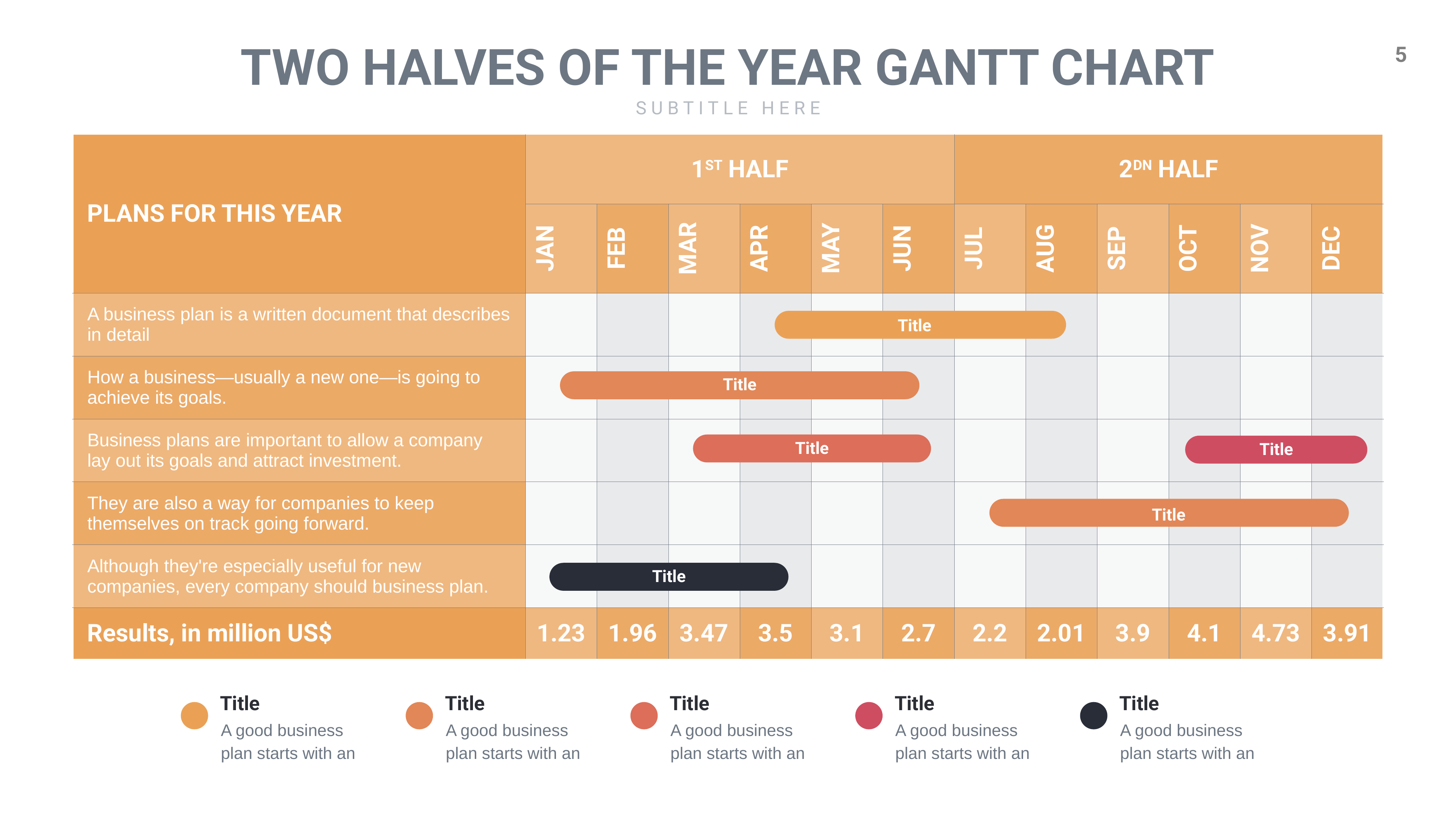

TWO HALVES OF THE YEAR GANTT CHART
SUBTITLE HERE
| PLANS FOR THIS YEAR | 1ST HALF |  |  |  |  |  | 2DN HALF |  |  |  |  |  |
| --- | --- | --- | --- | --- | --- | --- | --- | --- | --- | --- | --- | --- |
|  | JAN | FEB | MAR | APR | MAY | JUN | JUL | AUG | SEP | OCT | NOV | DEC |
| A business plan is a written document that describes in detail |  |  |  |  |  |  |  |  |  |  |  |  |
| How a business—usually a new one—is going to achieve its goals. |  |  |  |  |  |  |  |  |  |  |  |  |
| Business plans are important to allow a company lay out its goals and attract investment. |  |  |  |  |  |  |  |  |  |  |  |  |
| They are also a way for companies to keep themselves on track going forward. |  |  |  |  |  |  |  |  |  |  |  |  |
| Although they're especially useful for new companies, every company should business plan. |  |  |  |  |  |  |  |  |  |  |  |  |
| Results, in million US$ | 1.23 | 1.96 | 3.47 | 3.5 | 3.1 | 2.7 | 2.2 | 2.01 | 3.9 | 4.1 | 4.73 | 3.91 |

Title
Title

Title
Title

Title

Title
Title
Title
Title
Title
Title

A good business plan starts with an
A good business plan starts with an
A good business plan starts with an
A good business plan starts with an
A good business plan starts with an